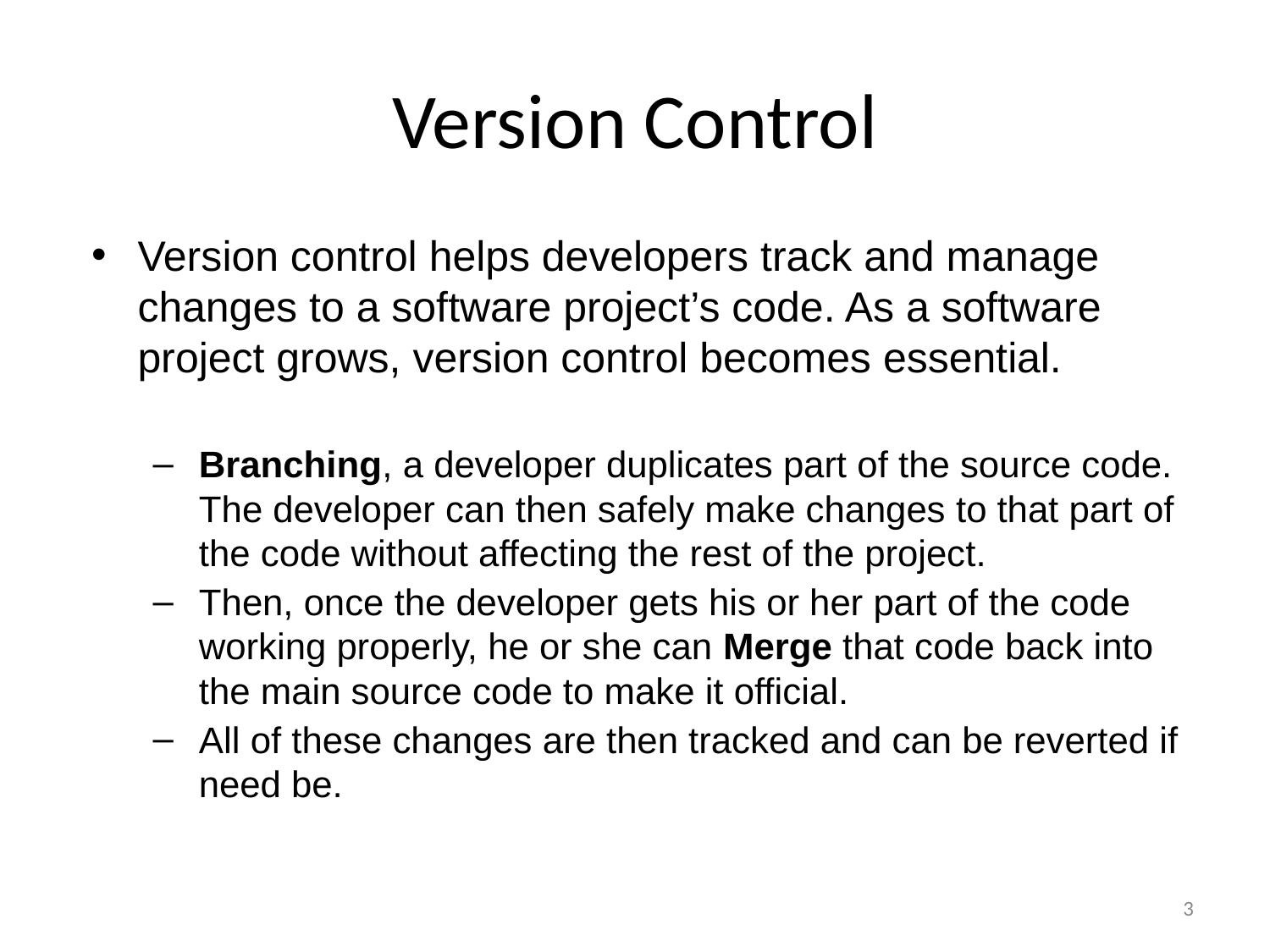

# Version Control
Version control helps developers track and manage changes to a software project’s code. As a software project grows, version control becomes essential.

Branching, a developer duplicates part of the source code. The developer can then safely make changes to that part of the code without affecting the rest of the project.
Then, once the developer gets his or her part of the code working properly, he or she can Merge that code back into the main source code to make it official.
All of these changes are then tracked and can be reverted if need be.

3